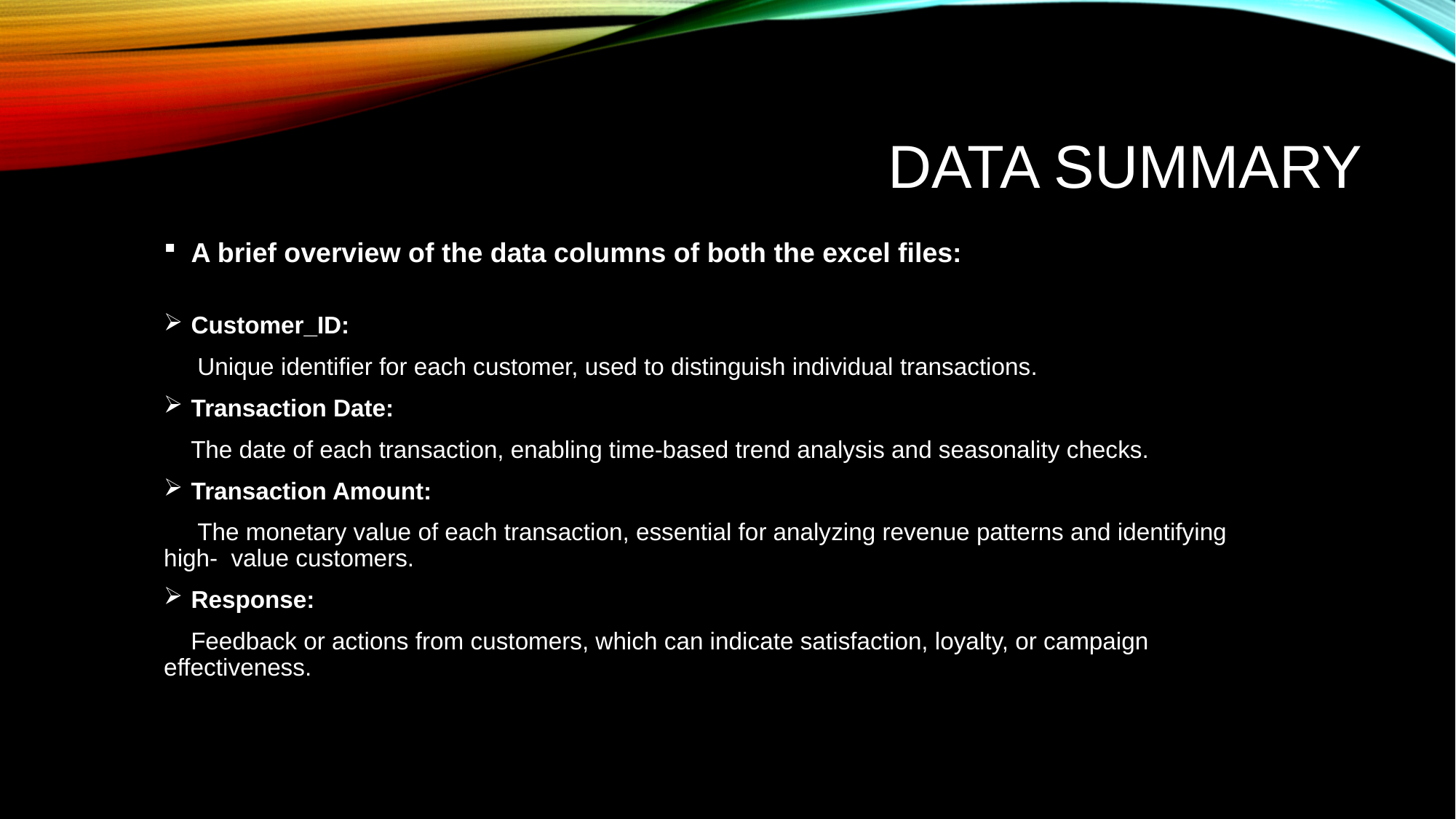

# Data Summary
A brief overview of the data columns of both the excel files:

Customer_ID:
     Unique identifier for each customer, used to distinguish individual transactions.
Transaction Date:
    The date of each transaction, enabling time-based trend analysis and seasonality checks.
Transaction Amount:
     The monetary value of each transaction, essential for analyzing revenue patterns and identifying high-  value customers.
Response:
    Feedback or actions from customers, which can indicate satisfaction, loyalty, or campaign effectiveness.